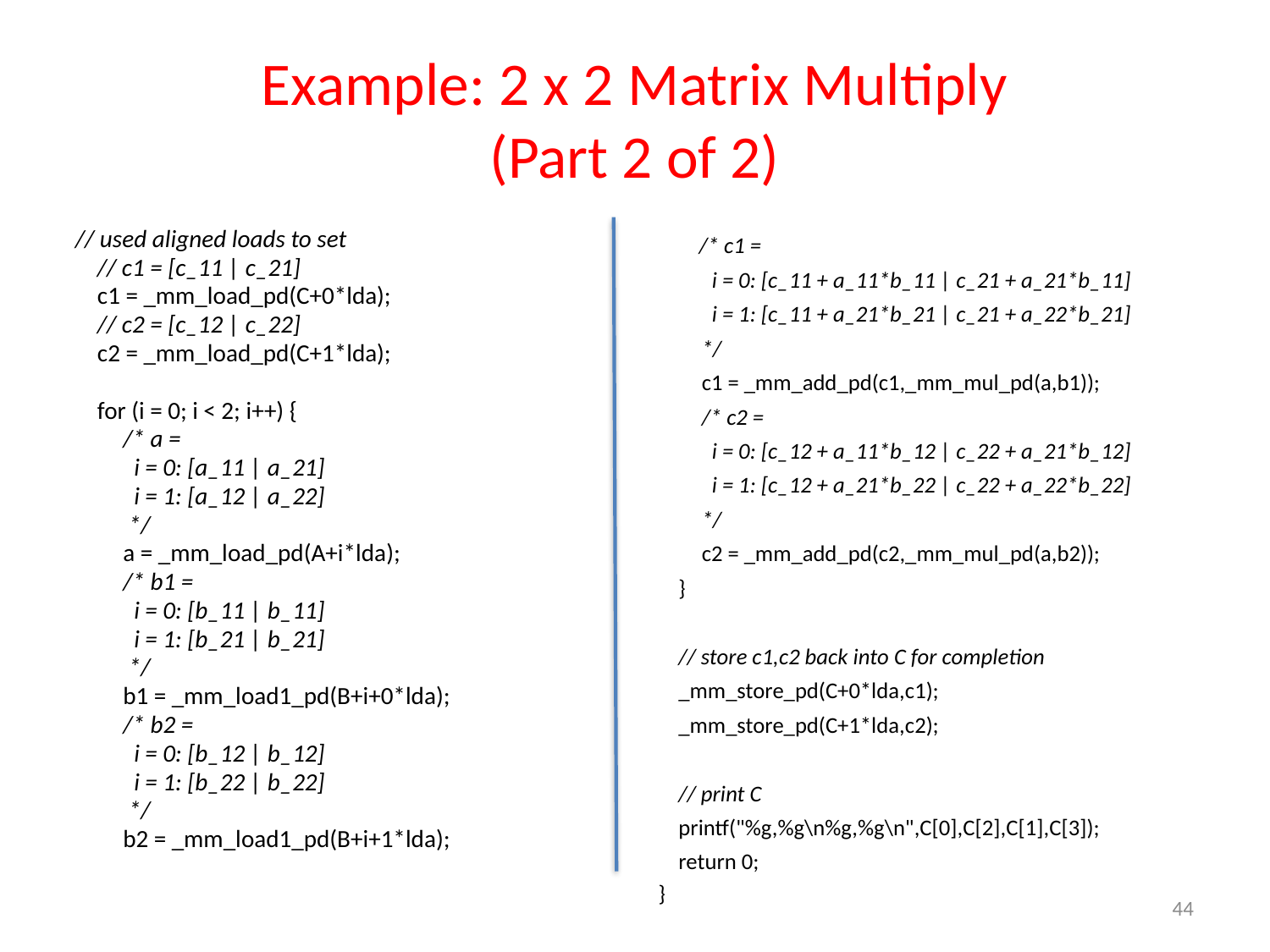

# Example: 2 x 2 Matrix Multiply (Part 2 of 2)
// used aligned loads to set
    // c1 = [c_11 | c_21]
    c1 = _mm_load_pd(C+0*lda);
    // c2 = [c_12 | c_22]
    c2 = _mm_load_pd(C+1*lda);

    for (i = 0; i < 2; i++) {
	/* a =
	  i = 0: [a_11 | a_21]
	  i = 1: [a_12 | a_22]
	 */
	a = _mm_load_pd(A+i*lda);
	/* b1 =
	  i = 0: [b_11 | b_11]
	  i = 1: [b_21 | b_21]
	 */
	b1 = _mm_load1_pd(B+i+0*lda);
	/* b2 =
	  i = 0: [b_12 | b_12]
	  i = 1: [b_22 | b_22]
	 */
	b2 = _mm_load1_pd(B+i+1*lda);

        /* c1 =
	  i = 0: [c_11 + a_11*b_11 | c_21 + a_21*b_11]
	  i = 1: [c_11 + a_21*b_21 | c_21 + a_22*b_21]
	*/
	c1 = _mm_add_pd(c1,_mm_mul_pd(a,b1));
	/* c2 =
	  i = 0: [c_12 + a_11*b_12 | c_22 + a_21*b_12]
	  i = 1: [c_12 + a_21*b_22 | c_22 + a_22*b_22]
	*/
	c2 = _mm_add_pd(c2,_mm_mul_pd(a,b2));
    }

    // store c1,c2 back into C for completion
    _mm_store_pd(C+0*lda,c1);
    _mm_store_pd(C+1*lda,c2);

    // print C
    printf("%g,%g\n%g,%g\n",C[0],C[2],C[1],C[3]);
    return 0;
}

44